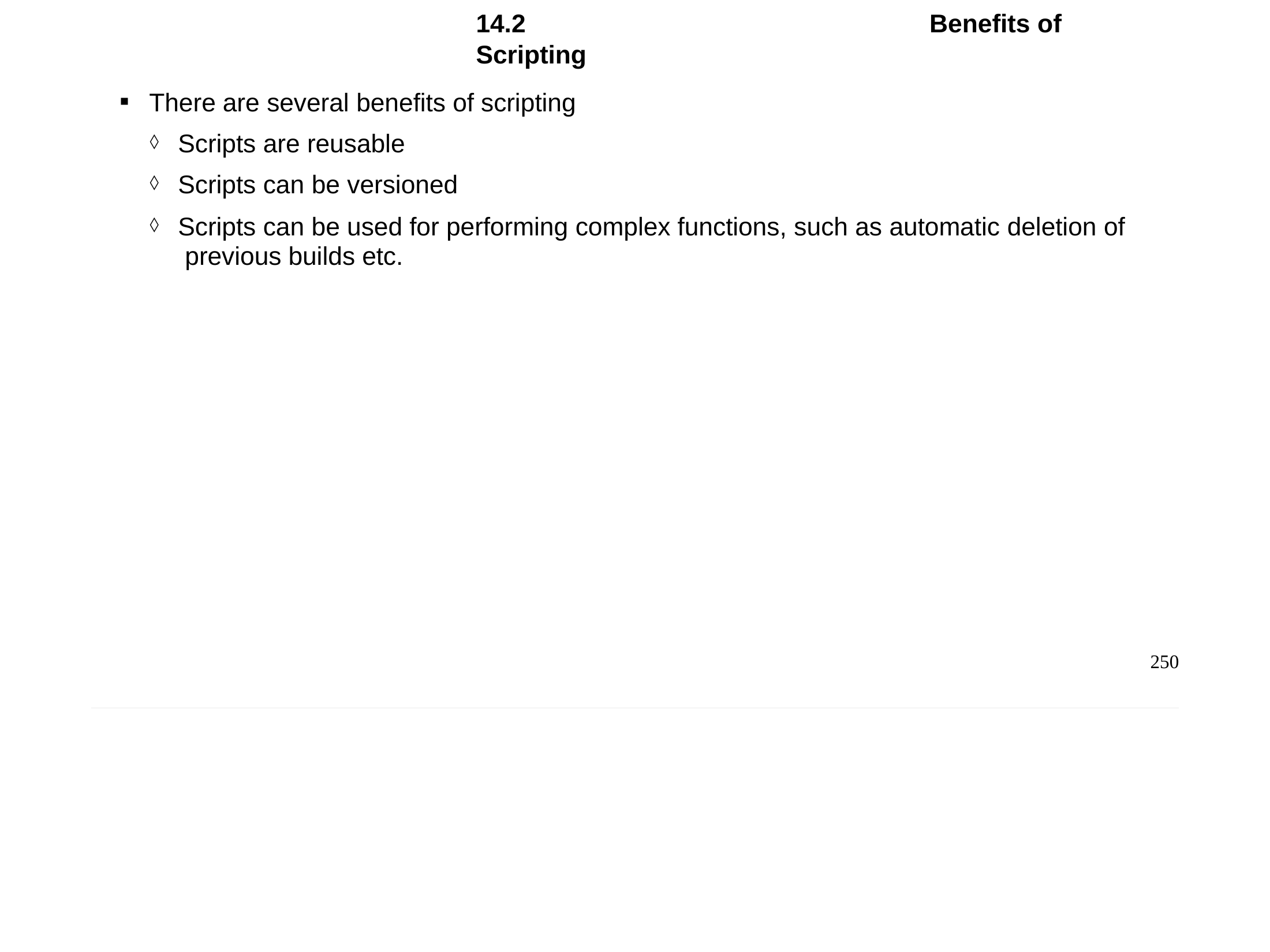

Chapter 14 - Scripting

14.2	Benefits of Scripting
There are several benefits of scripting
Scripts are reusable
Scripts can be versioned
Scripts can be used for performing complex functions, such as automatic deletion of  previous builds etc.
250